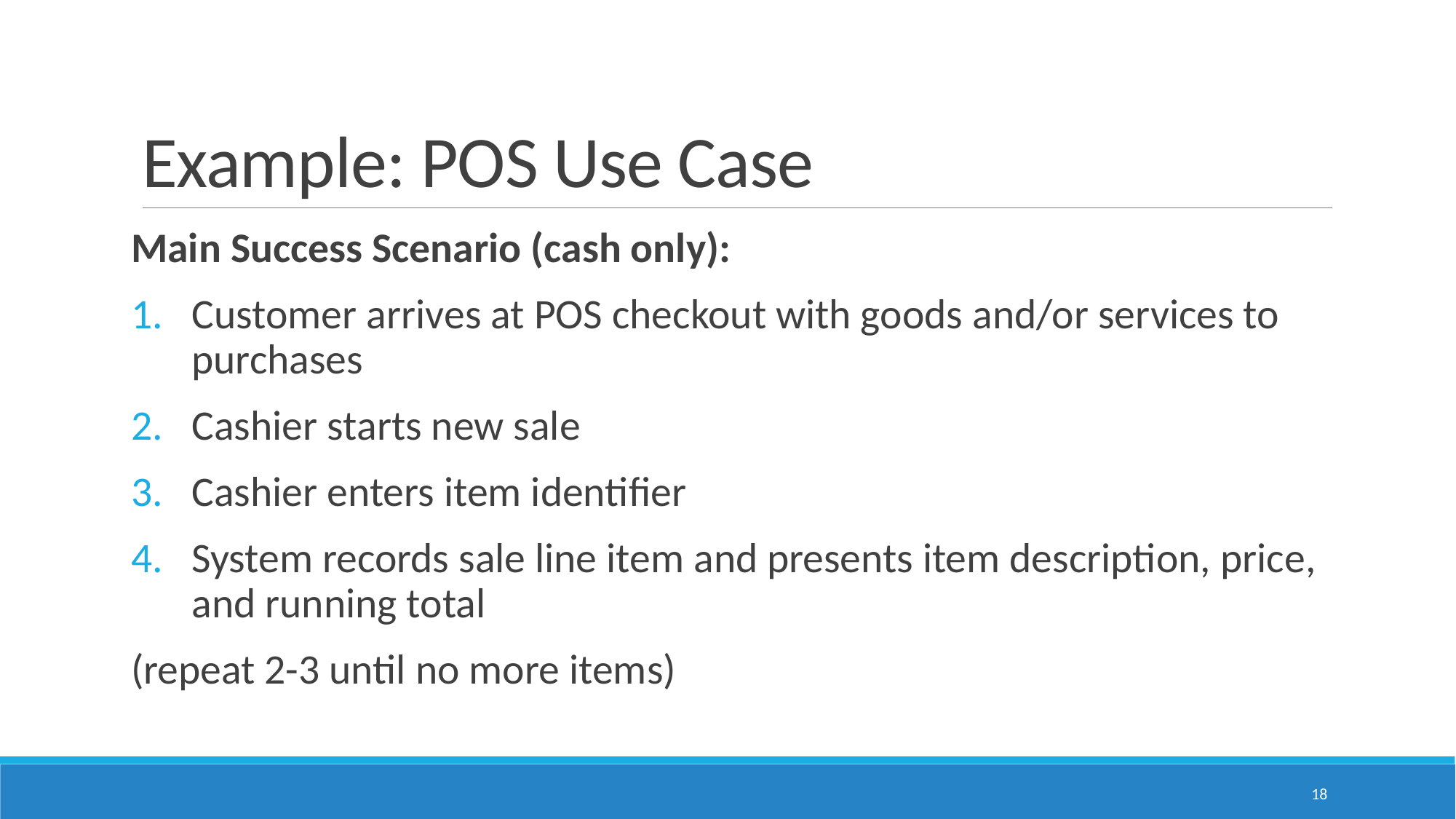

# Example: POS Use Case
Main Success Scenario (cash only):
Customer arrives at POS checkout with goods and/or services to purchases
Cashier starts new sale
Cashier enters item identifier
System records sale line item and presents item description, price, and running total
(repeat 2-3 until no more items)

18